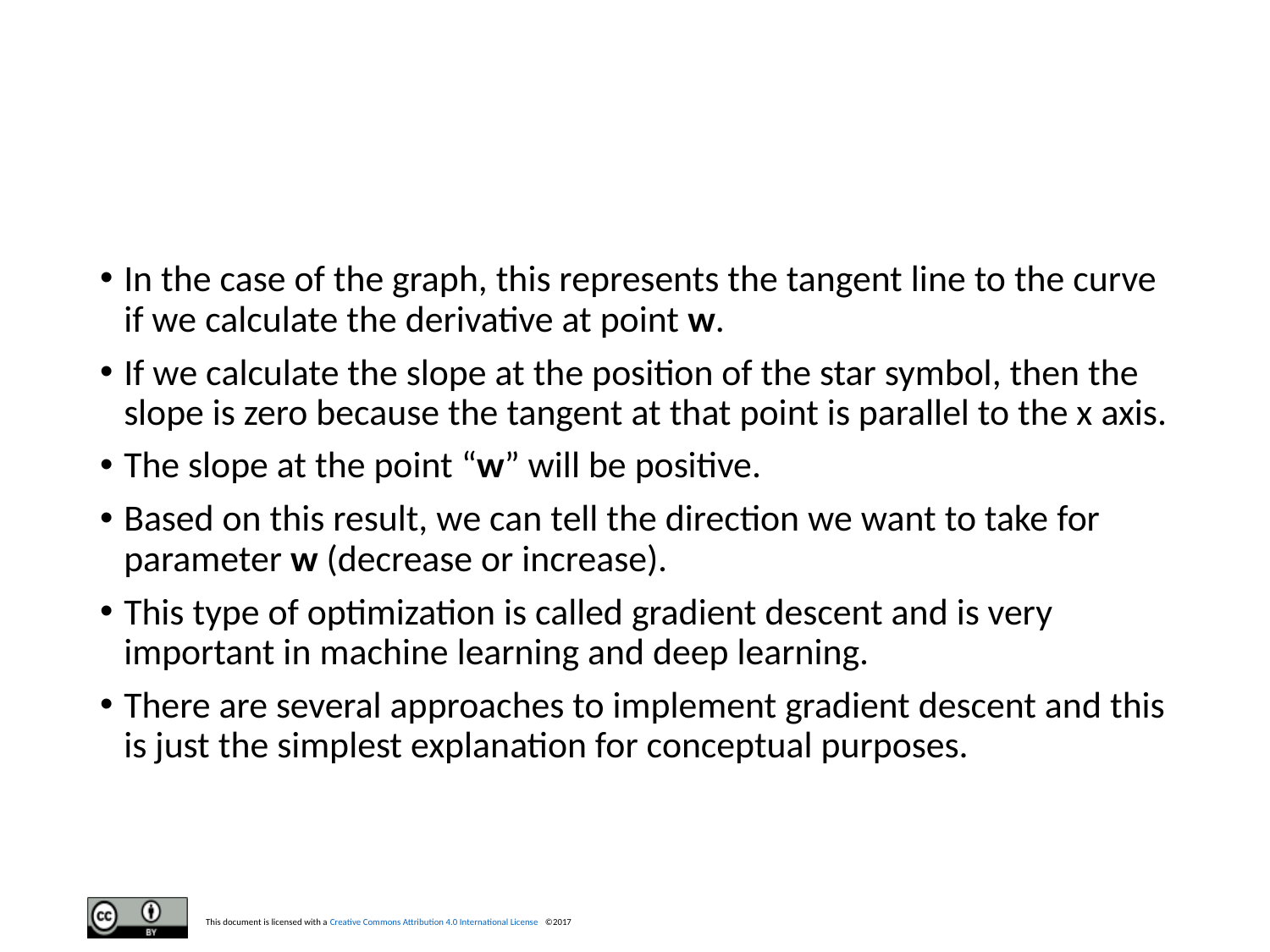

#
In the case of the graph, this represents the tangent line to the curve if we calculate the derivative at point w.
If we calculate the slope at the position of the star symbol, then the slope is zero because the tangent at that point is parallel to the x axis.
The slope at the point “w” will be positive.
Based on this result, we can tell the direction we want to take for parameter w (decrease or increase).
This type of optimization is called gradient descent and is very important in machine learning and deep learning.
There are several approaches to implement gradient descent and this is just the simplest explanation for conceptual purposes.